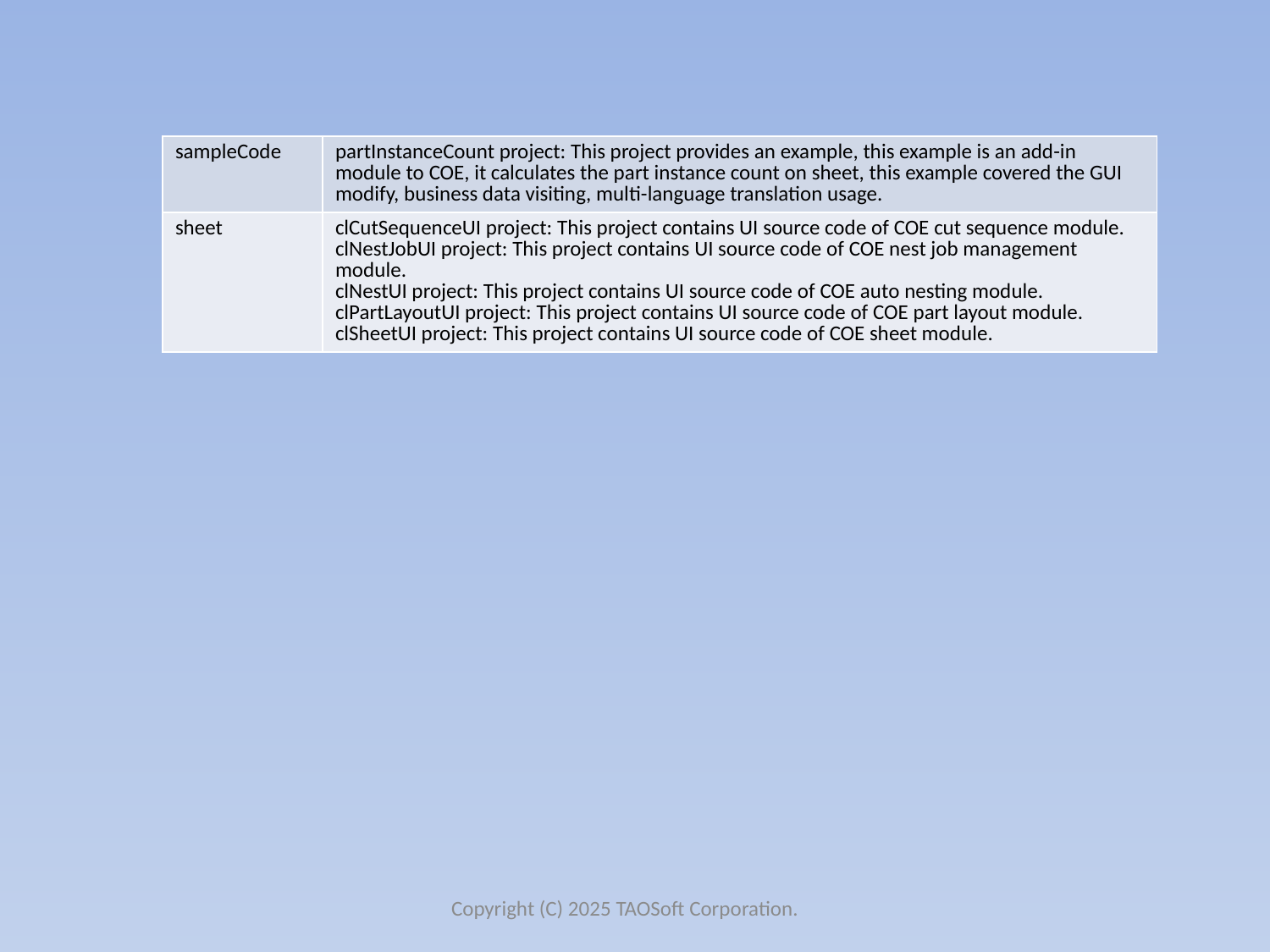

| sampleCode | partInstanceCount project: This project provides an example, this example is an add-in module to COE, it calculates the part instance count on sheet, this example covered the GUI modify, business data visiting, multi-language translation usage. |
| --- | --- |
| sheet | clCutSequenceUI project: This project contains UI source code of COE cut sequence module. clNestJobUI project: This project contains UI source code of COE nest job management module. clNestUI project: This project contains UI source code of COE auto nesting module. clPartLayoutUI project: This project contains UI source code of COE part layout module. clSheetUI project: This project contains UI source code of COE sheet module. |

Copyright (C) 2025 TAOSoft Corporation.
6